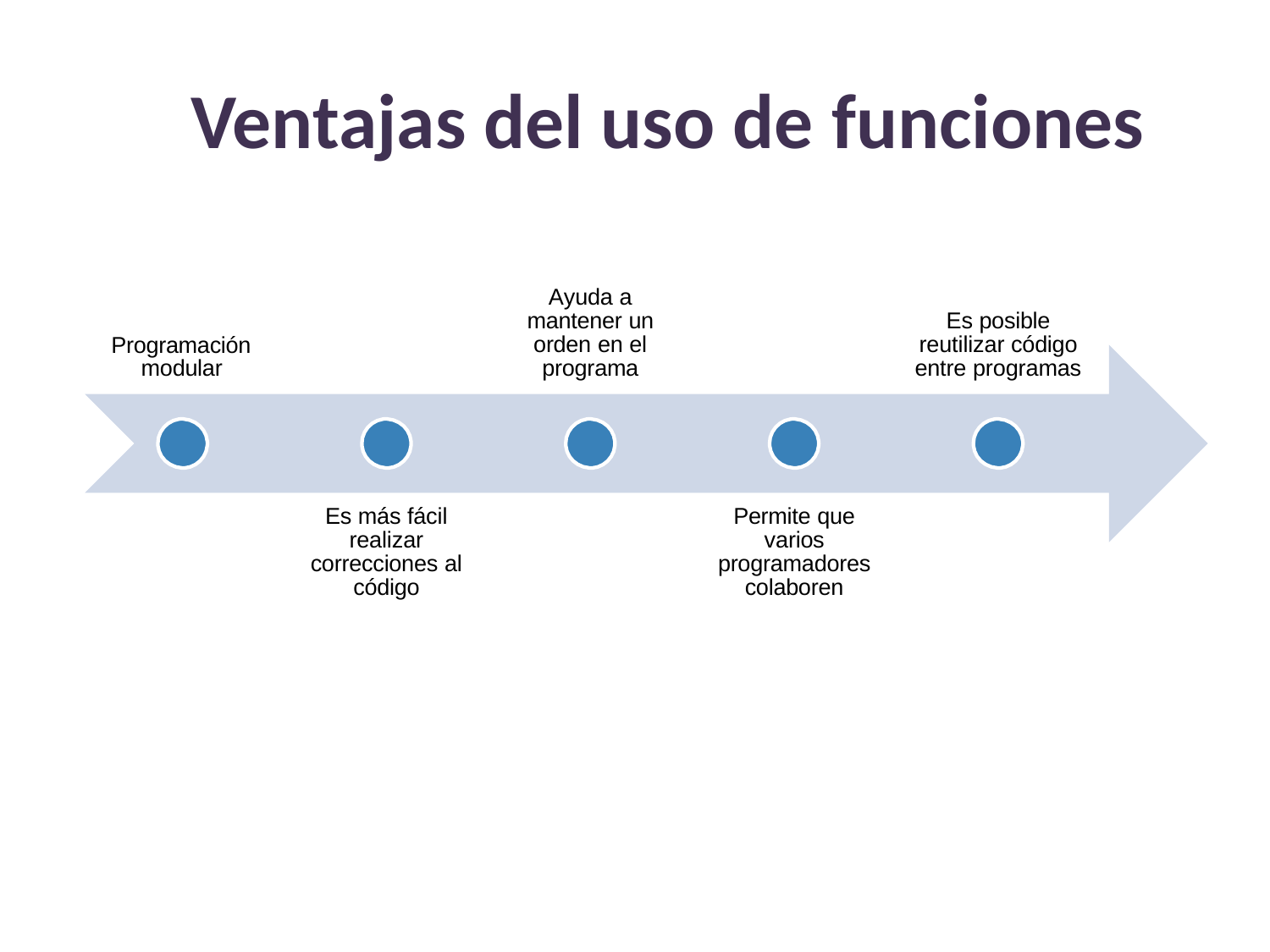

# Ventajas del uso de funciones
Ayuda a mantener un orden en el programa
Es posible reutilizar código entre programas
Programación modular

Es más fácil realizar correcciones al código
Permite que varios programadores colaboren